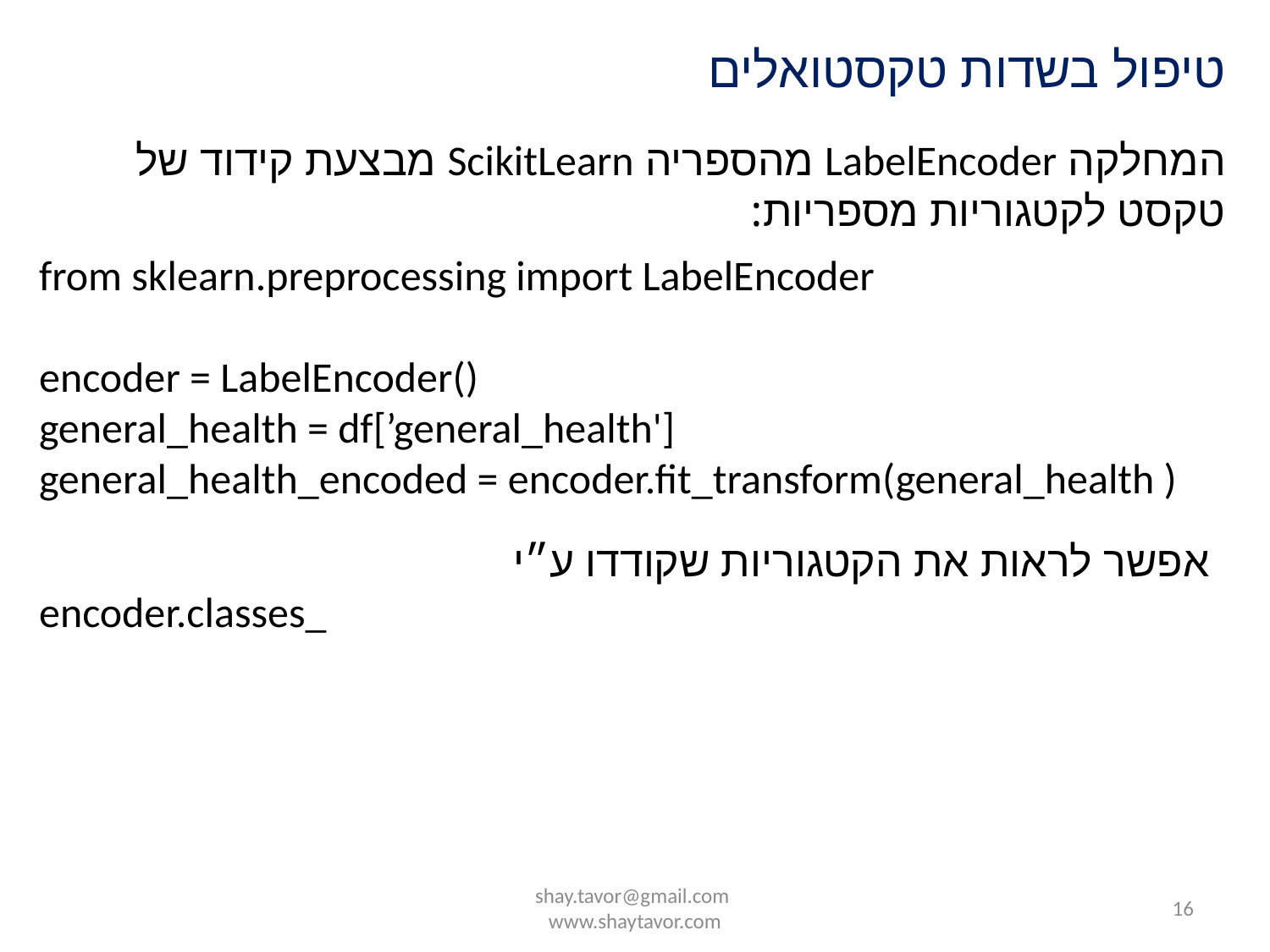

טיפול בשדות טקסטואלים
המחלקה LabelEncoder מהספריה ScikitLearn מבצעת קידוד של טקסט לקטגוריות מספריות:
from sklearn.preprocessing import LabelEncoder

encoder = LabelEncoder()
general_health = df[’general_health']
general_health_encoded = encoder.fit_transform(general_health )
אפשר לראות את הקטגוריות שקודדו ע״י
encoder.classes_
shay.tavor@gmail.com  www.shaytavor.com
16